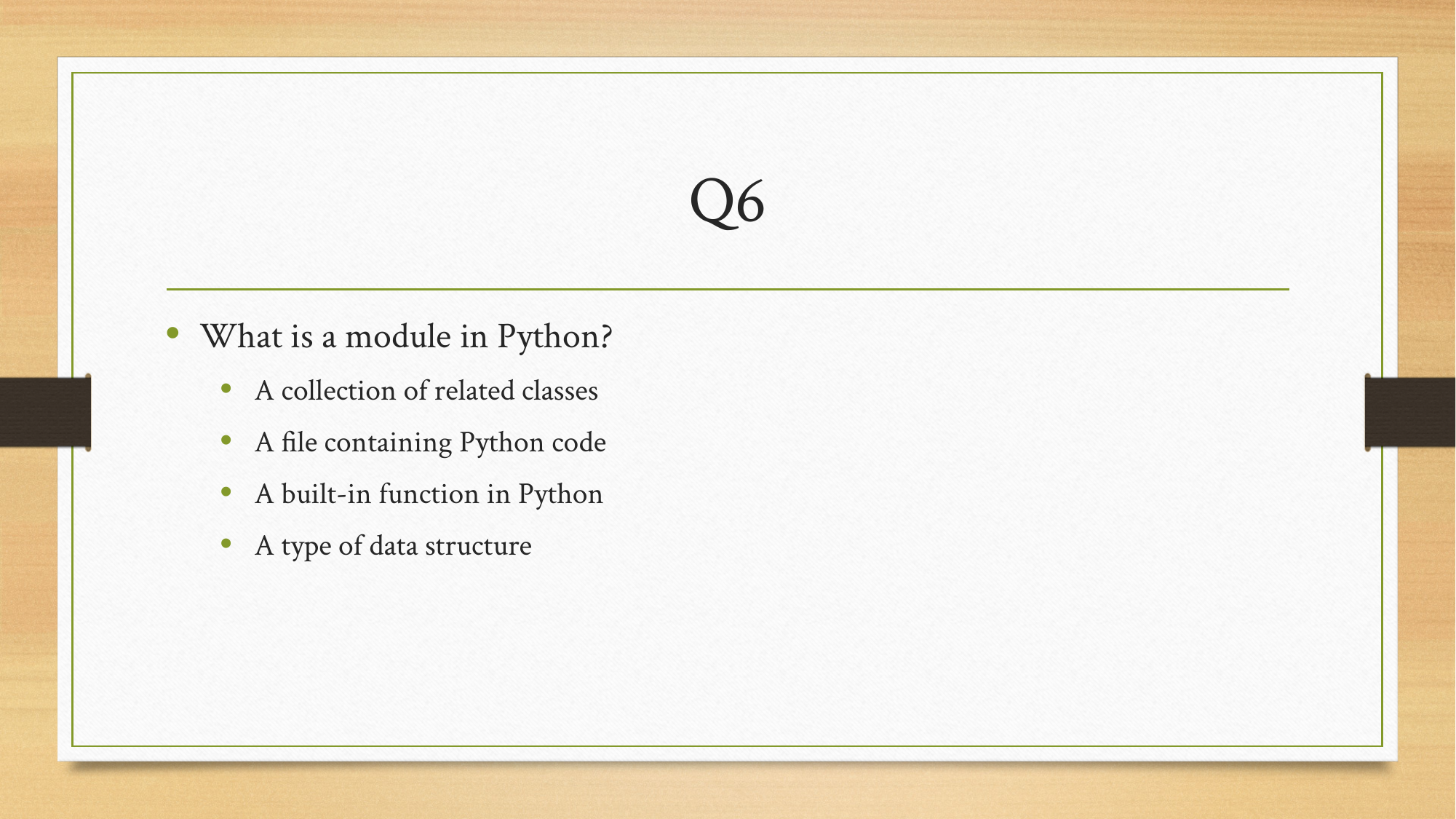

# Q6
What is a module in Python?
A collection of related classes
A file containing Python code
A built-in function in Python
A type of data structure